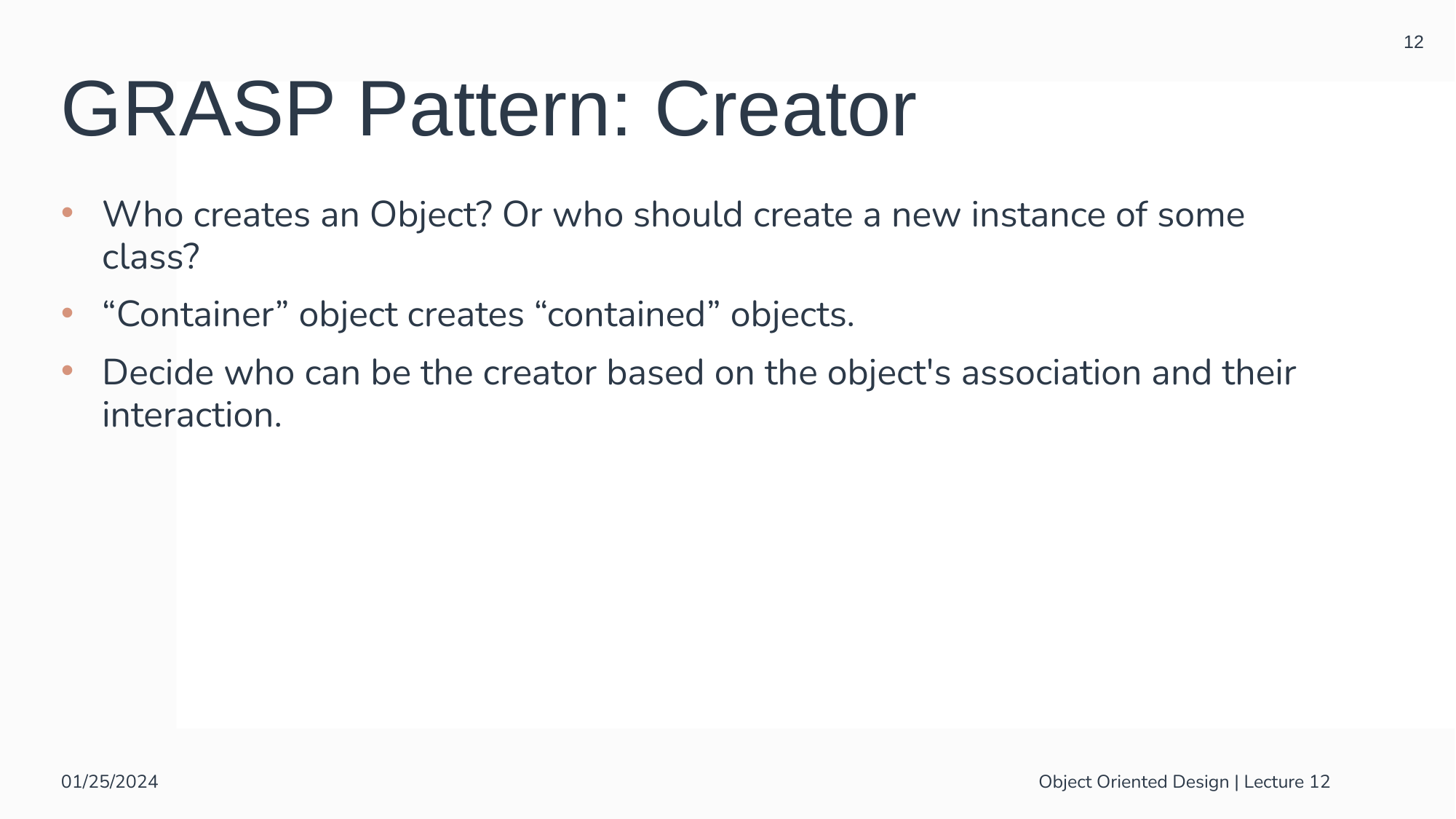

12
# GRASP Pattern: Creator
Who creates an Object? Or who should create a new instance of some class?
“Container” object creates “contained” objects.
Decide who can be the creator based on the object's association and their interaction.

01/25/2024
Object Oriented Design | Lecture 12